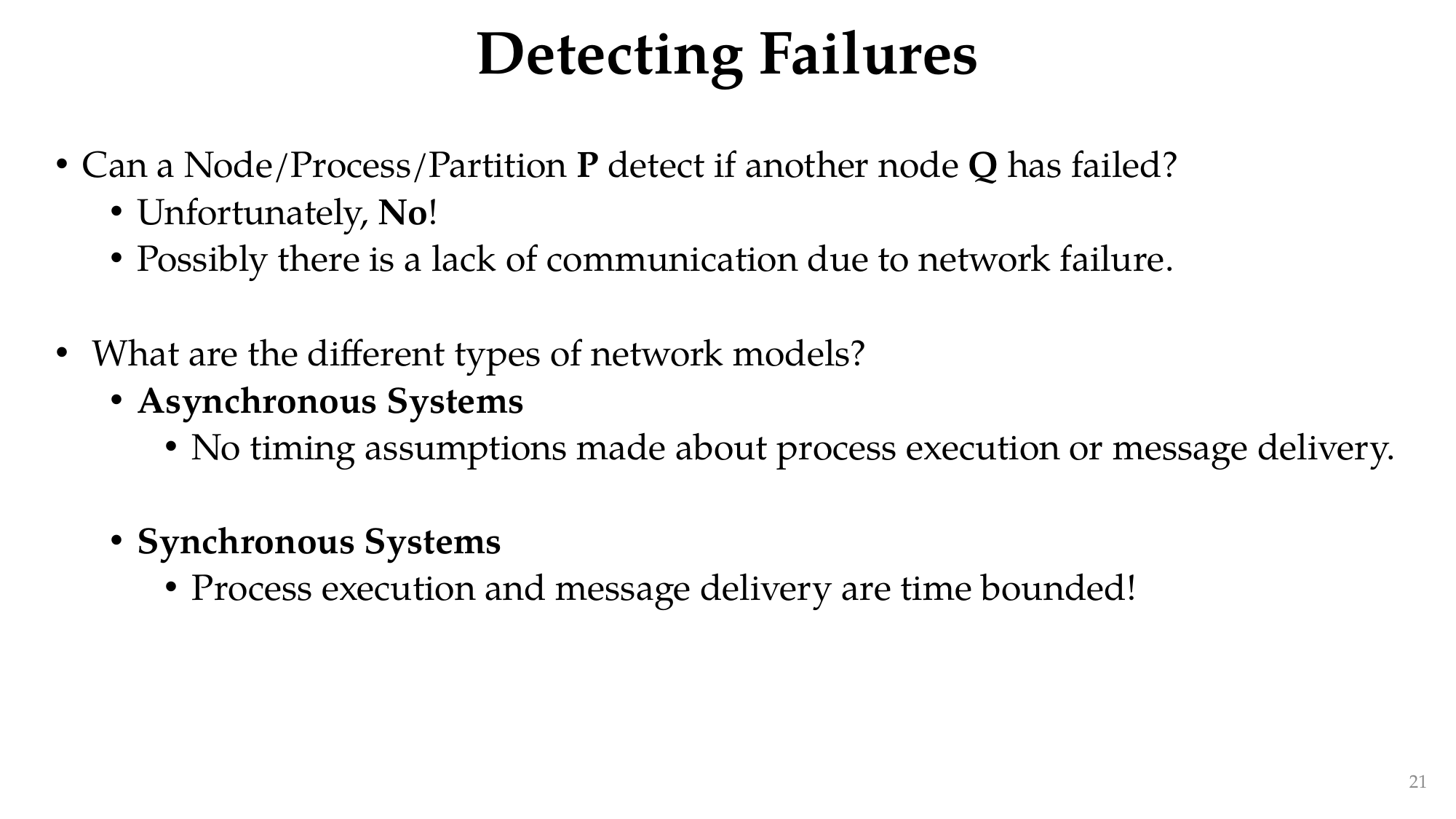

# Detecting Failures
Can a Node/Process/Partition P detect if another node Q has failed?
Unfortunately, No!
Possibly there is a lack of communication due to network failure.

 What are the different types of network models?
Asynchronous Systems
No timing assumptions made about process execution or message delivery.

Synchronous Systems
Process execution and message delivery are time bounded!
21